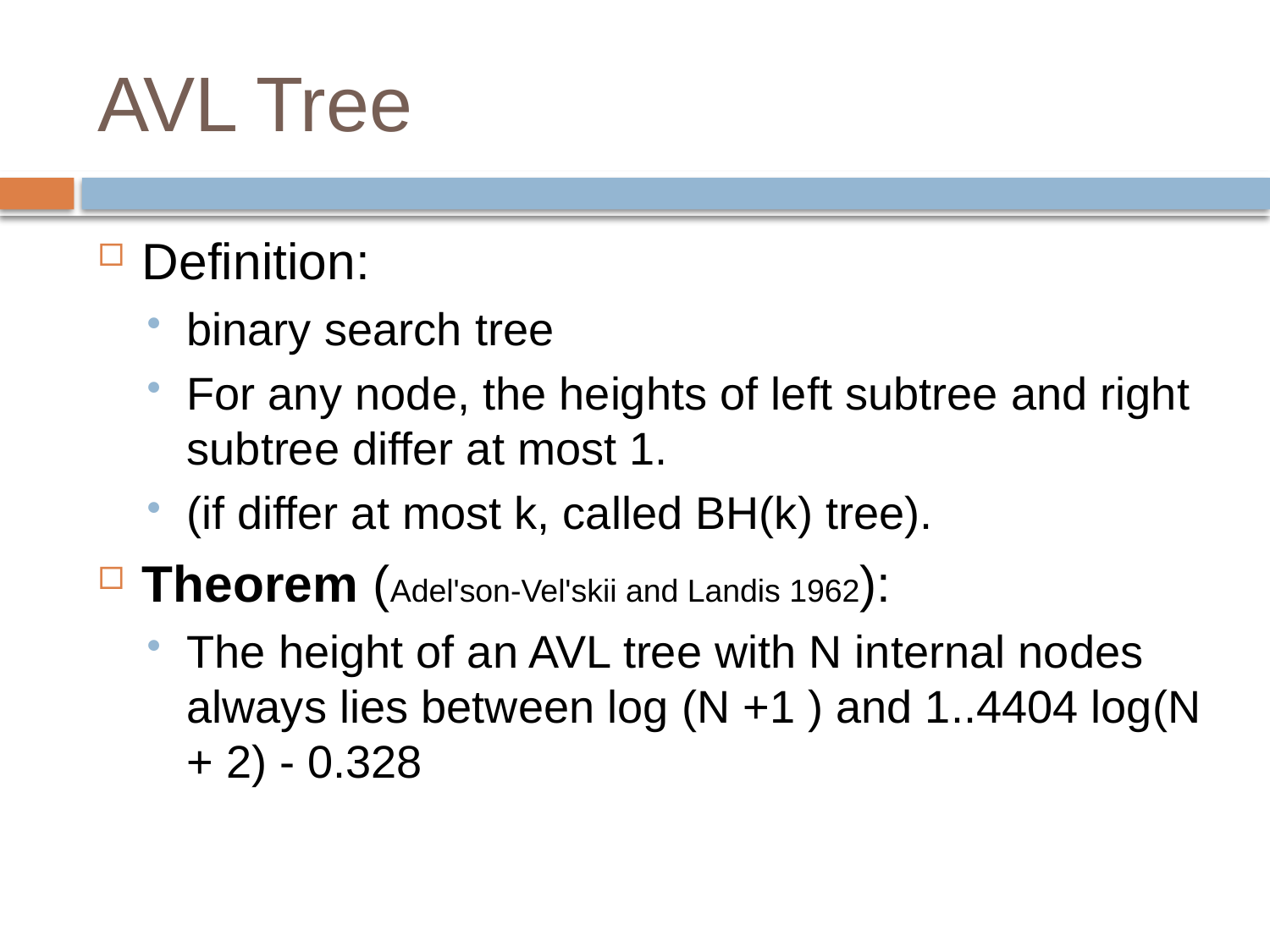

# AVL Tree
Definition:
binary search tree
For any node, the heights of left subtree and right subtree differ at most 1.
(if differ at most k, called BH(k) tree).
Theorem (Adel'son-Vel'skii and Landis 1962):
The height of an AVL tree with N internal nodes always lies between log (N +1 ) and 1..4404 log(N + 2) - 0.328